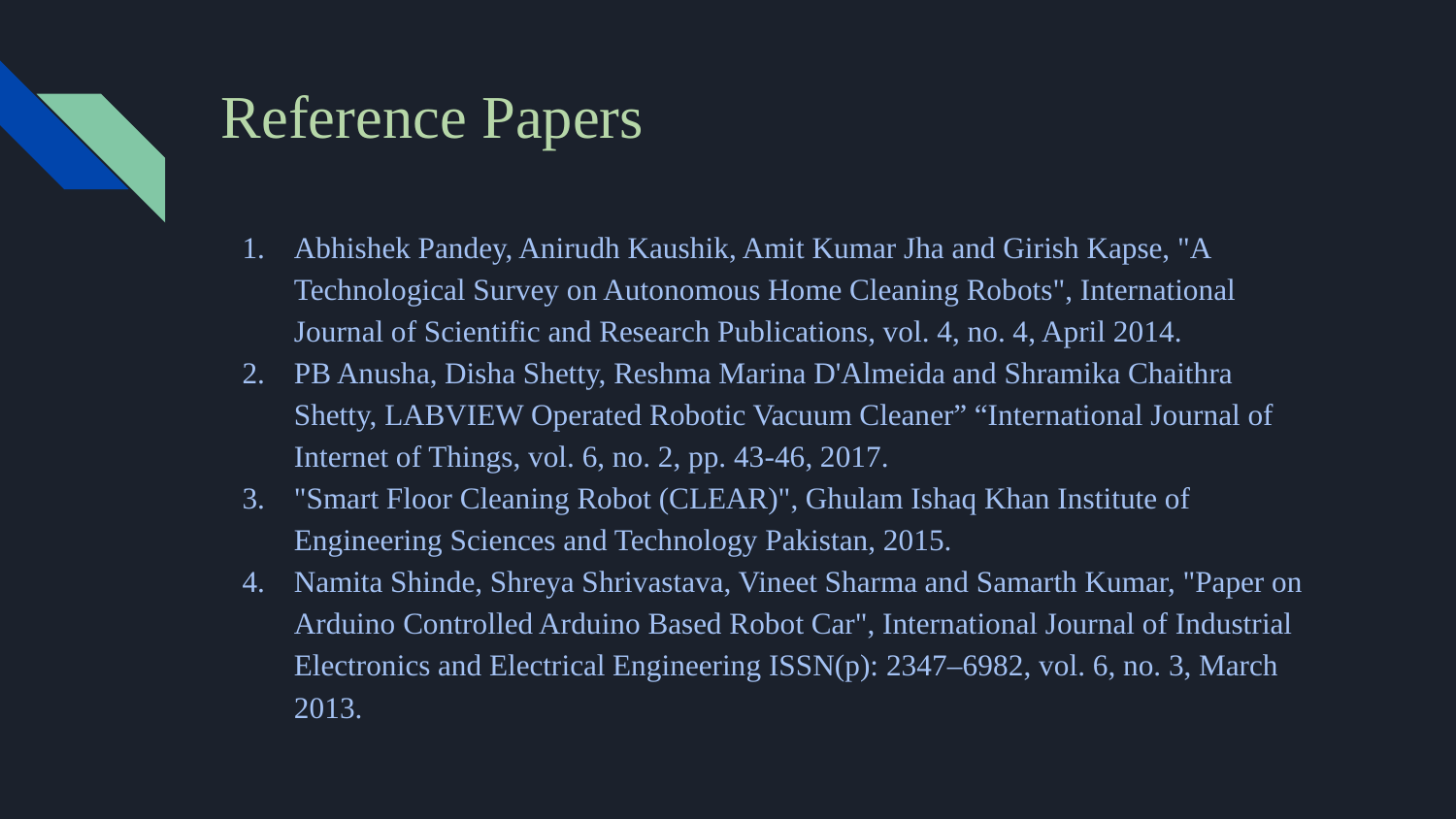

# Reference Papers
Abhishek Pandey, Anirudh Kaushik, Amit Kumar Jha and Girish Kapse, "A Technological Survey on Autonomous Home Cleaning Robots", International Journal of Scientific and Research Publications, vol. 4, no. 4, April 2014.
PB Anusha, Disha Shetty, Reshma Marina D'Almeida and Shramika Chaithra Shetty, LABVIEW Operated Robotic Vacuum Cleaner” “International Journal of Internet of Things, vol. 6, no. 2, pp. 43-46, 2017.
"Smart Floor Cleaning Robot (CLEAR)", Ghulam Ishaq Khan Institute of Engineering Sciences and Technology Pakistan, 2015.
Namita Shinde, Shreya Shrivastava, Vineet Sharma and Samarth Kumar, "Paper on Arduino Controlled Arduino Based Robot Car", International Journal of Industrial Electronics and Electrical Engineering ISSN(p): 2347–6982, vol. 6, no. 3, March 2013.